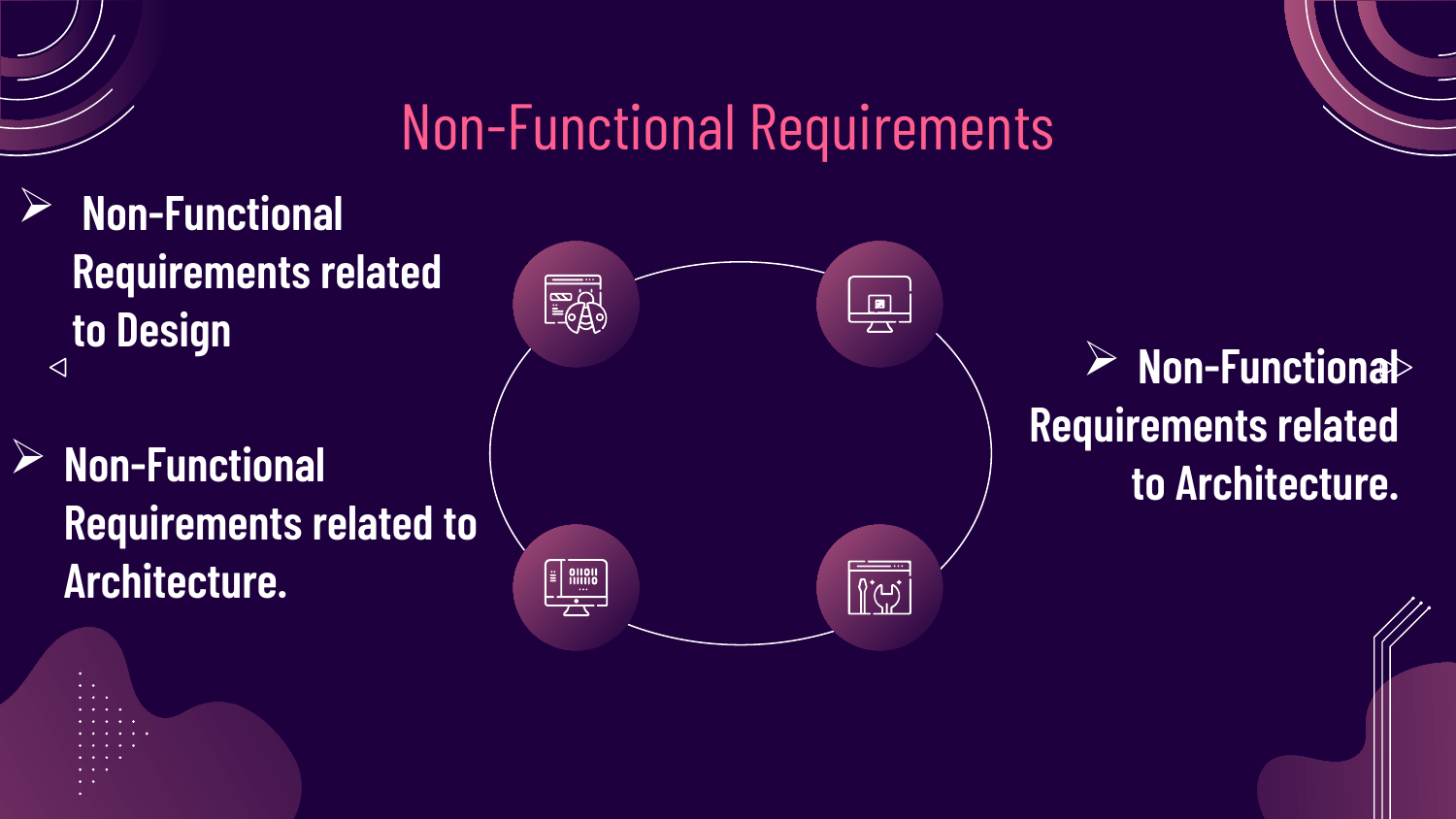

# Non-Functional Requirements

 Non-Functional Requirements related to Design

Non-Functional Requirements related to Architecture.

Non-Functional Requirements related to Architecture.